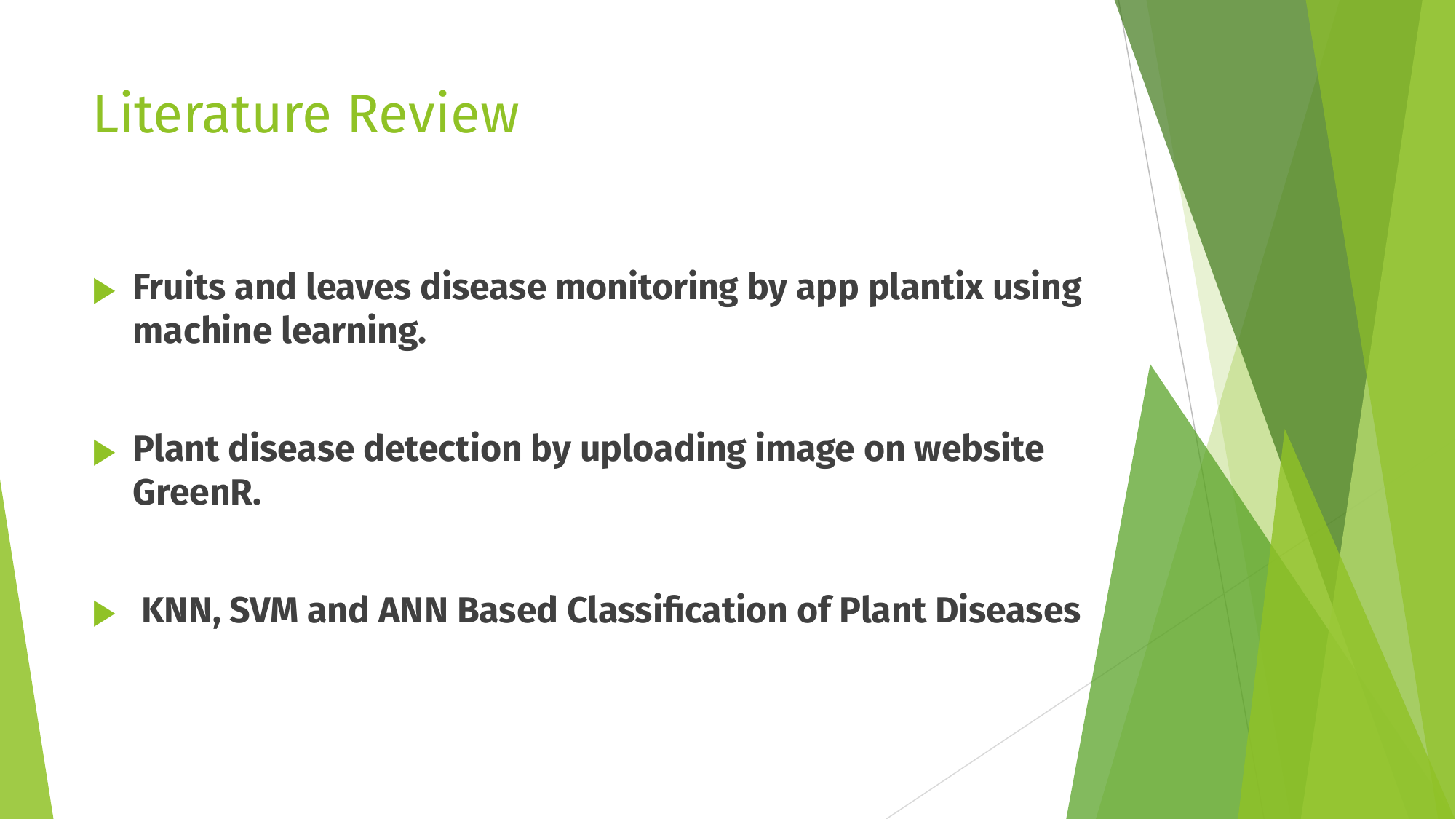

# Literature Review
Fruits and leaves disease monitoring by app plantix using machine learning.

Plant disease detection by uploading image on website GreenR.

 KNN, SVM and ANN Based Classification of Plant Diseases